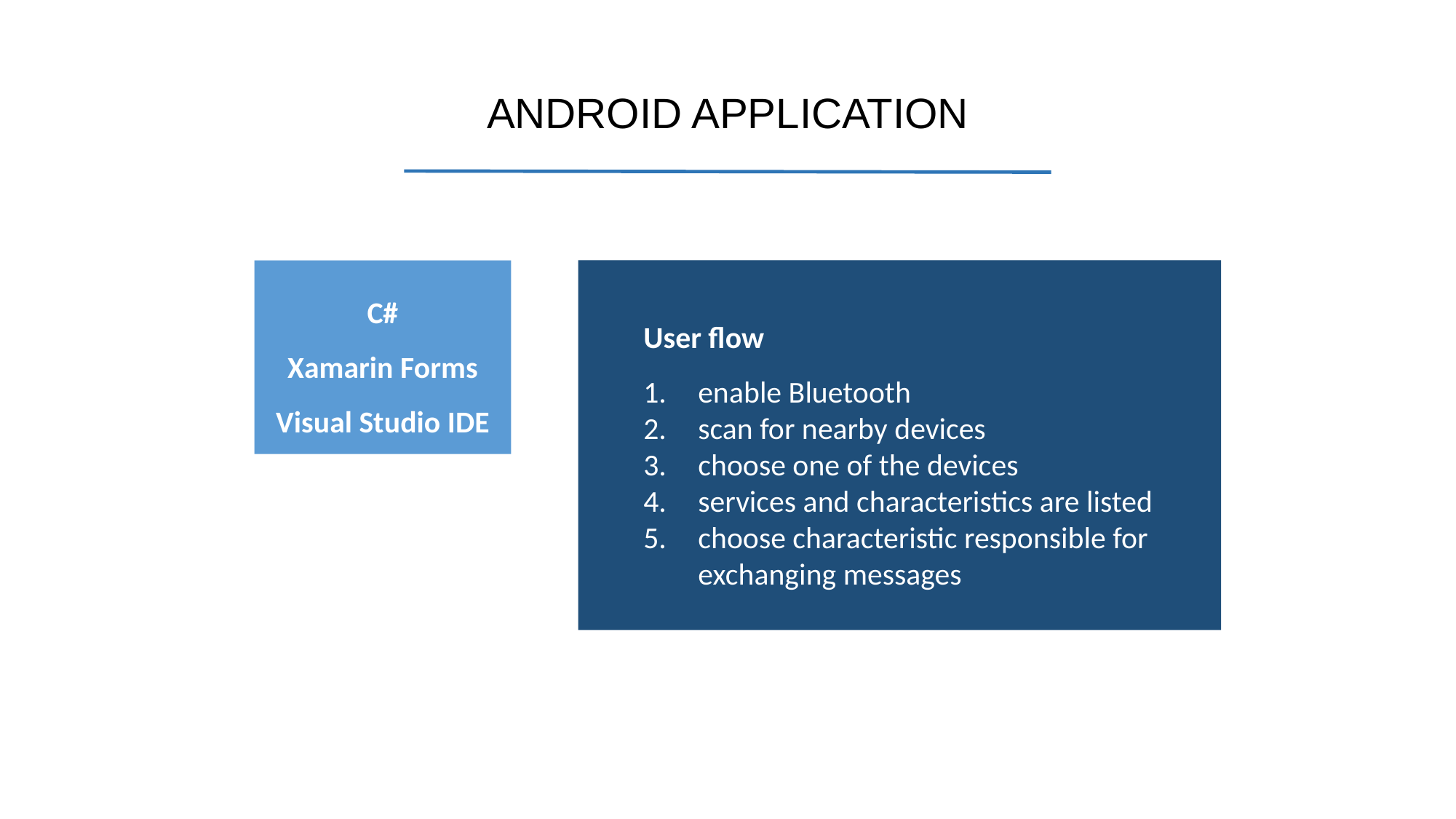

ANDROID APPLICATION
C#
Xamarin Forms
Visual Studio IDE
User flow
enable Bluetooth
scan for nearby devices
choose one of the devices
services and characteristics are listed
choose characteristic responsible for exchanging messages